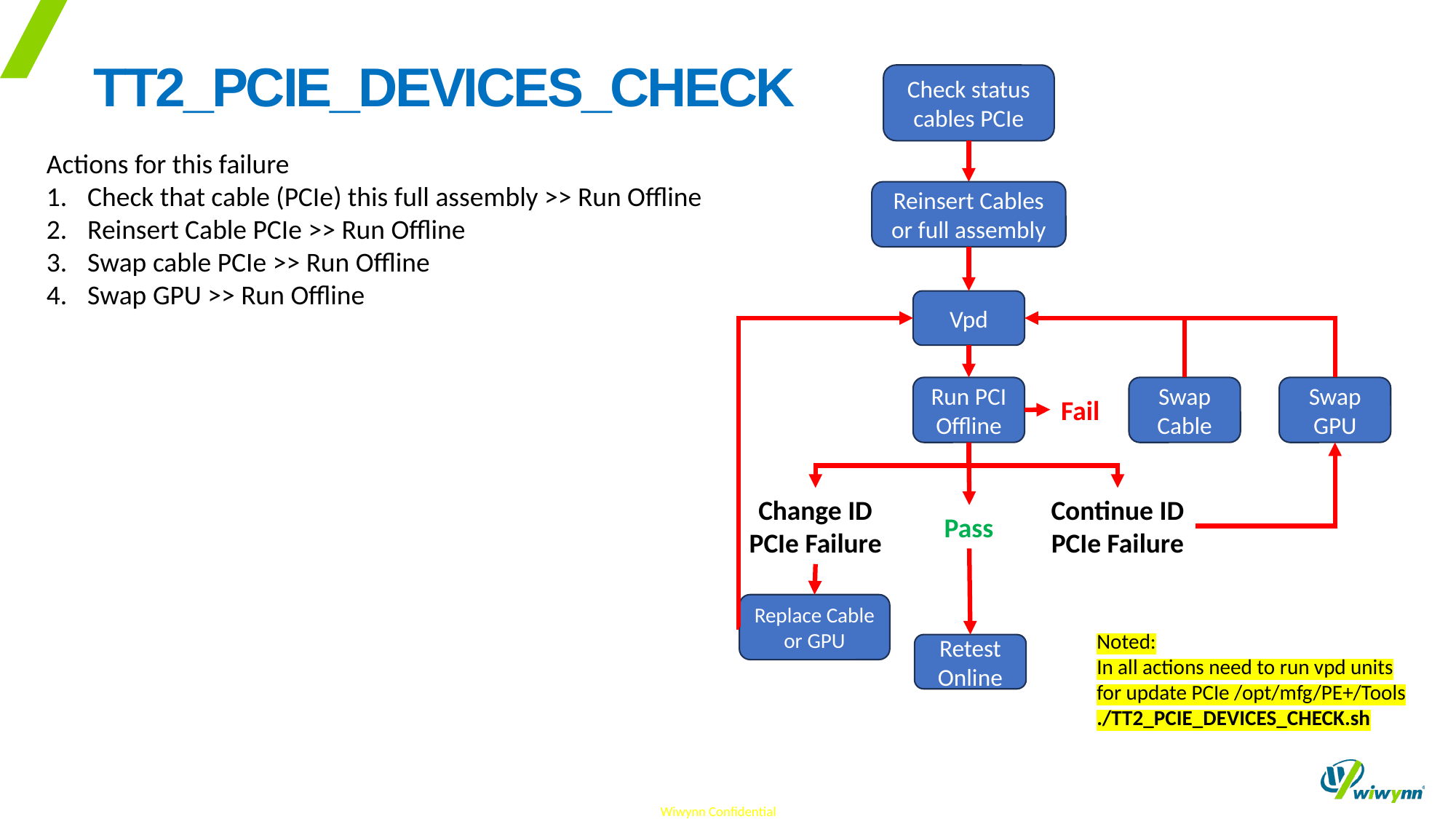

Check status cables PCIe
# TT2_PCIE_DEVICES_CHECK
Actions for this failure
Check that cable (PCIe) this full assembly >> Run Offline
Reinsert Cable PCIe >> Run Offline
Swap cable PCIe >> Run Offline
Swap GPU >> Run Offline

Reinsert Cables or full assembly
Vpd
Swap GPU
Run PCI Offline
Swap Cable
Fail
Change ID PCIe Failure
Continue ID PCIe Failure
Pass
Replace Cable or GPU
Noted:
In all actions need to run vpd units for update PCIe /opt/mfg/PE+/Tools
./TT2_PCIE_DEVICES_CHECK.sh
Retest Online